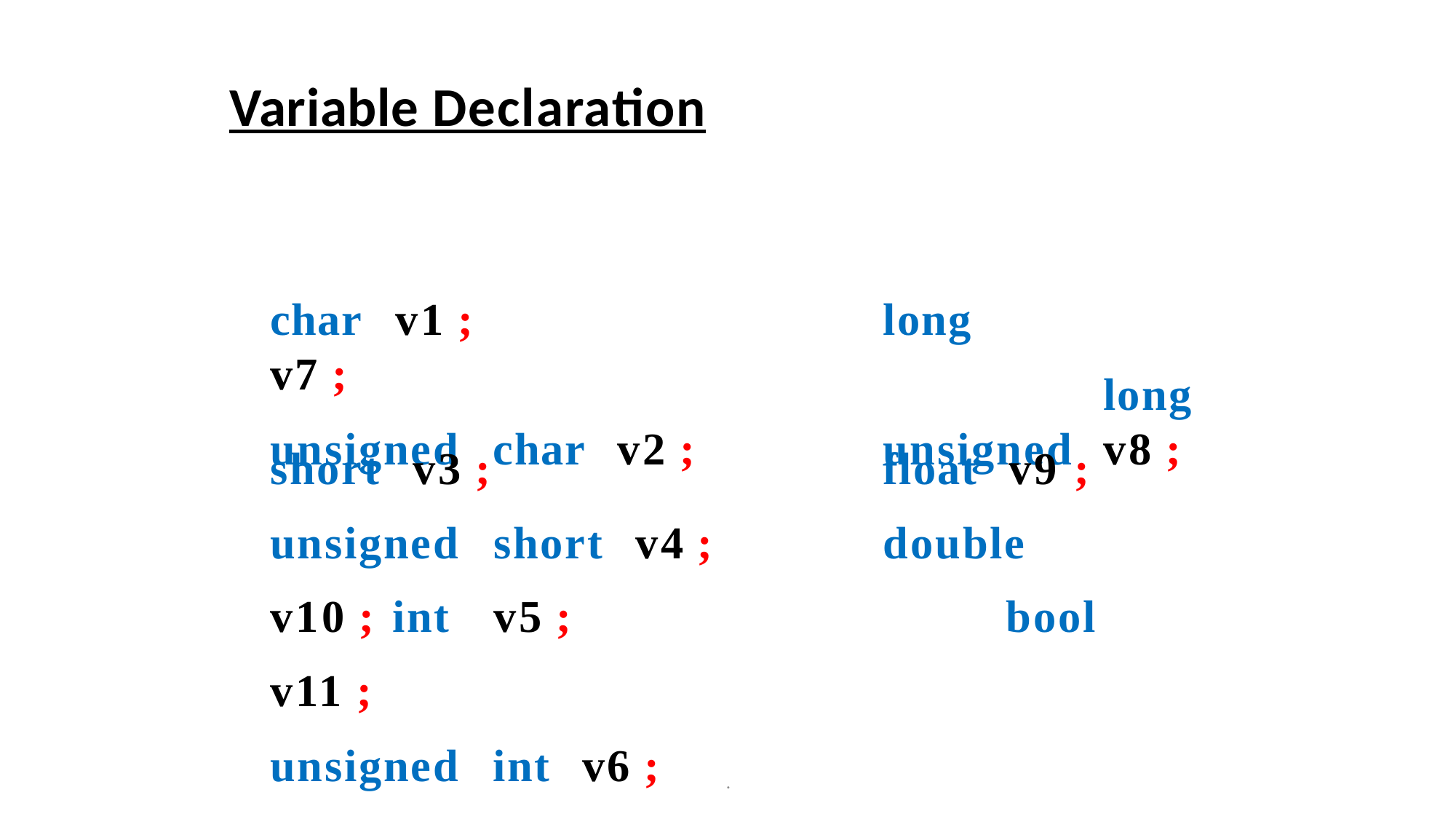

# Variable Declaration
char	v1 ;	long	v7 ;
unsigned	char	v2 ;	unsigned
long	v8 ;
short	v3 ;			float		v9 ;  unsigned	short	v4 ;	double	v10 ;  int	v5 ;			bool	v11 ;
unsigned	int	v6 ;
.